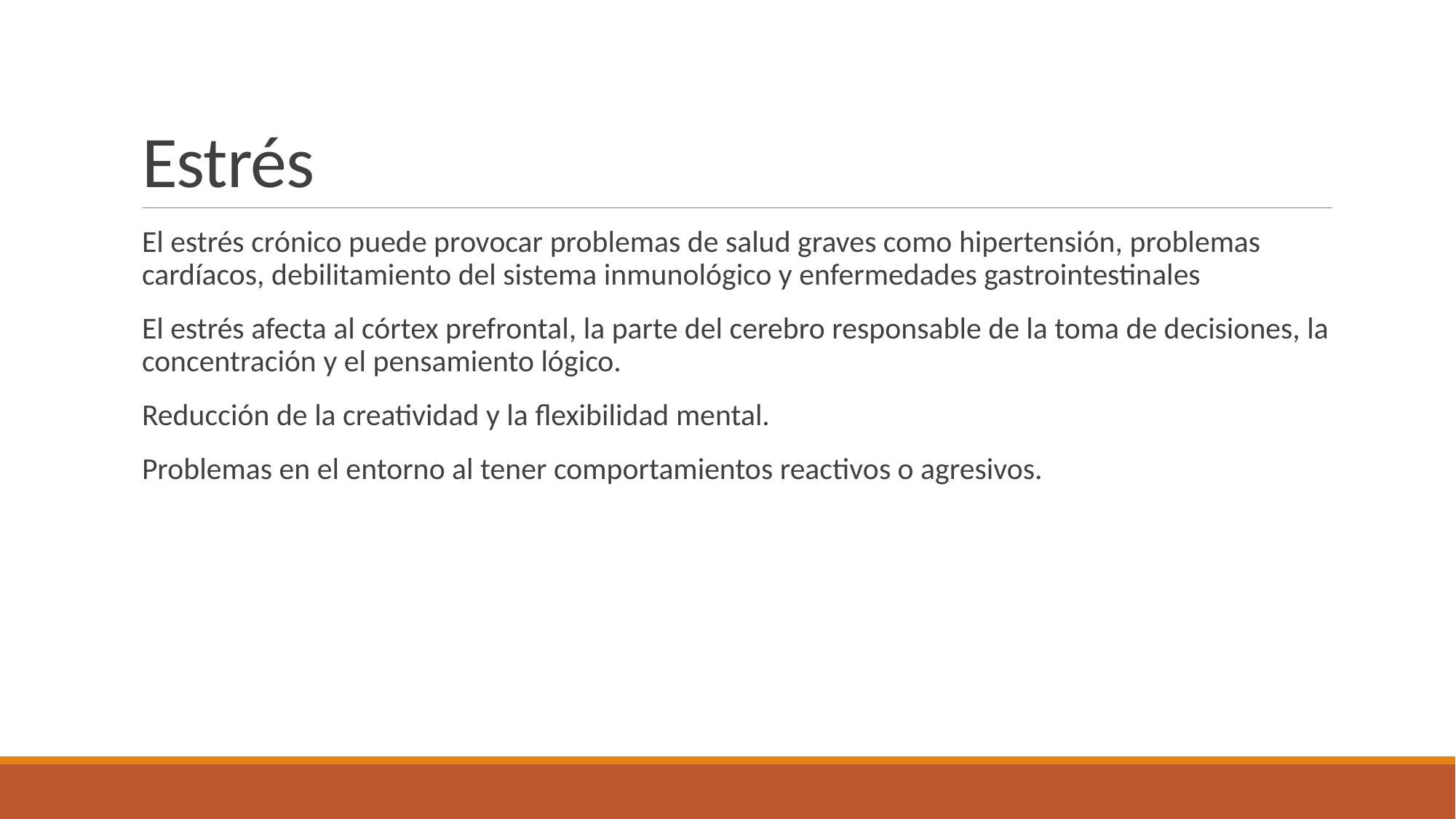

# Estrés
El estrés crónico puede provocar problemas de salud graves como hipertensión, problemas cardíacos, debilitamiento del sistema inmunológico y enfermedades gastrointestinales
El estrés afecta al córtex prefrontal, la parte del cerebro responsable de la toma de decisiones, la concentración y el pensamiento lógico.
Reducción de la creatividad y la flexibilidad mental.
Problemas en el entorno al tener comportamientos reactivos o agresivos.